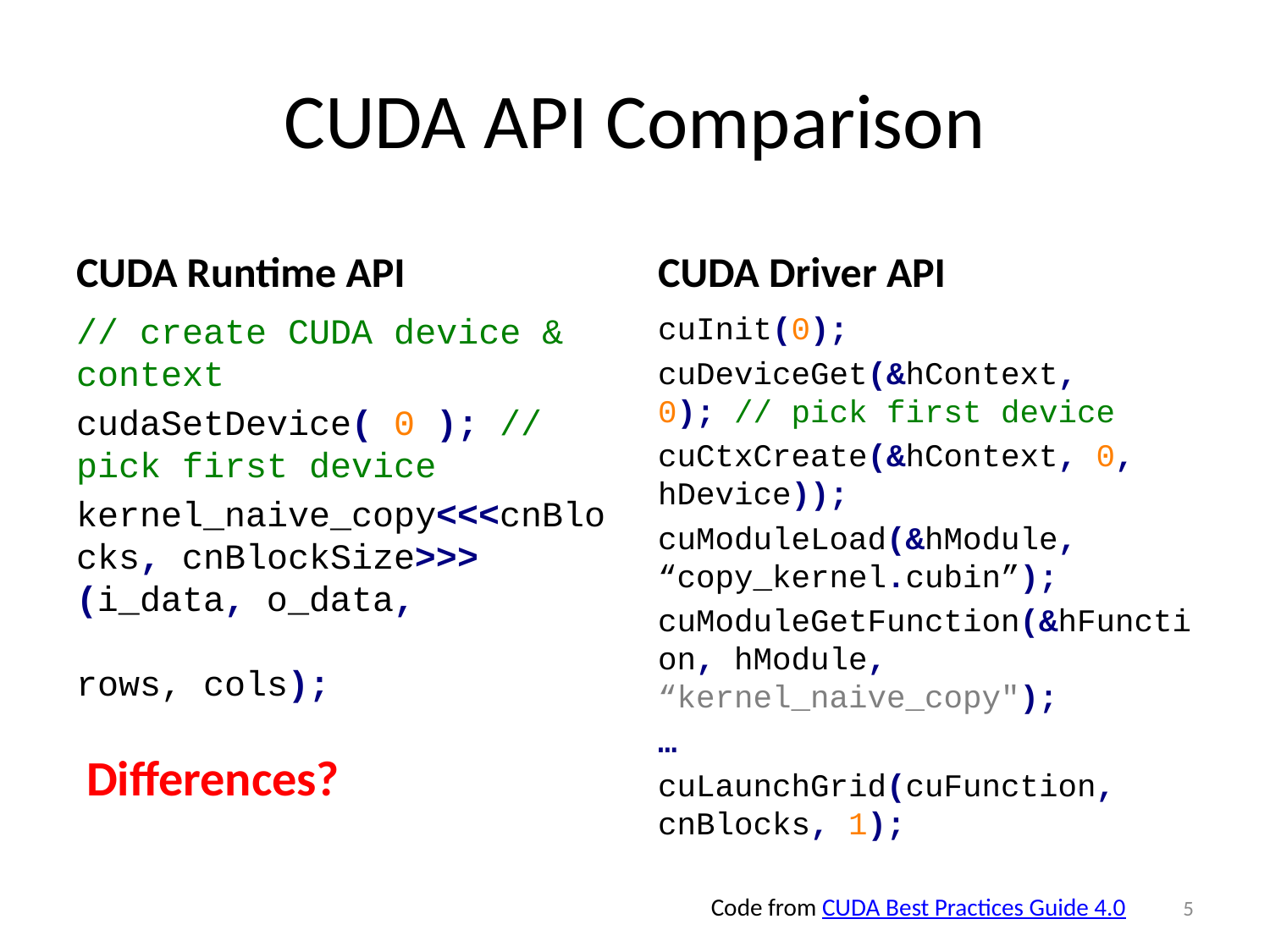

# CUDA API Comparison
CUDA Runtime API
CUDA Driver API
// create CUDA device & context
cudaSetDevice( 0 ); // pick first device
kernel_naive_copy<<<cnBlocks, cnBlockSize>>> (i_data, o_data,                                 rows, cols);
cuInit(0);
cuDeviceGet(&hContext, 0); // pick first device
cuCtxCreate(&hContext, 0, hDevice));
cuModuleLoad(&hModule, “copy_kernel.cubin”);
cuModuleGetFunction(&hFunction, hModule, “kernel_naive_copy");
…
cuLaunchGrid(cuFunction, cnBlocks, 1);

Differences?
5
Code from CUDA Best Practices Guide 4.0